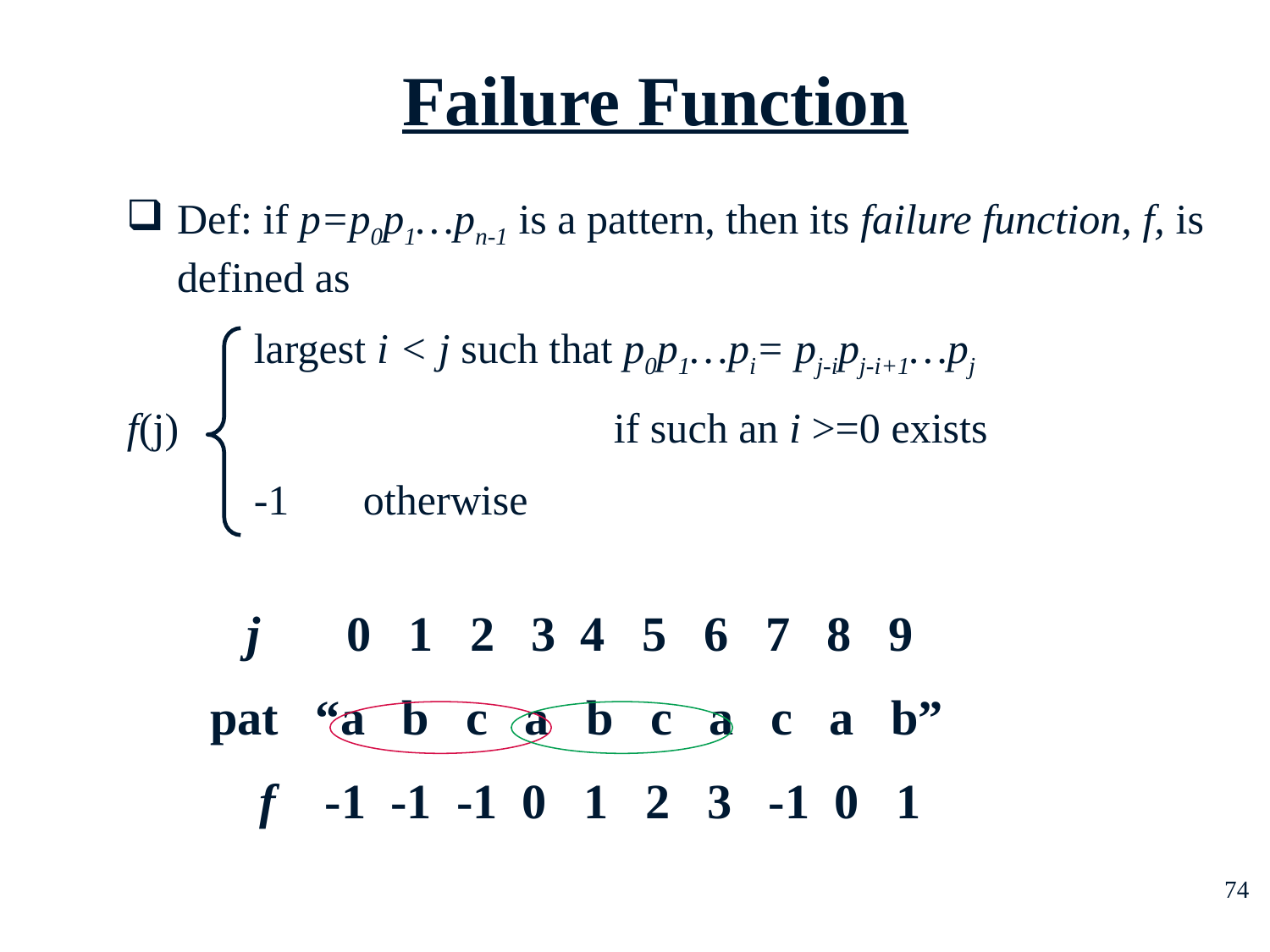

Failure Function
Def: if p=p0p1…pn-1 is a pattern, then its failure function, f, is defined as
	largest i < j such that p0p1…pi= pj-ipj-i+1…pj
f(j)		                      if such an i >=0 exists
	-1       otherwise

   j       0   1   2   3  4   5   6   7   8   9
pat   “a   b   c   a   b   c   a   c   a   b”
    f    -1  -1  -1  0   1   2   3   -1  0   1

74